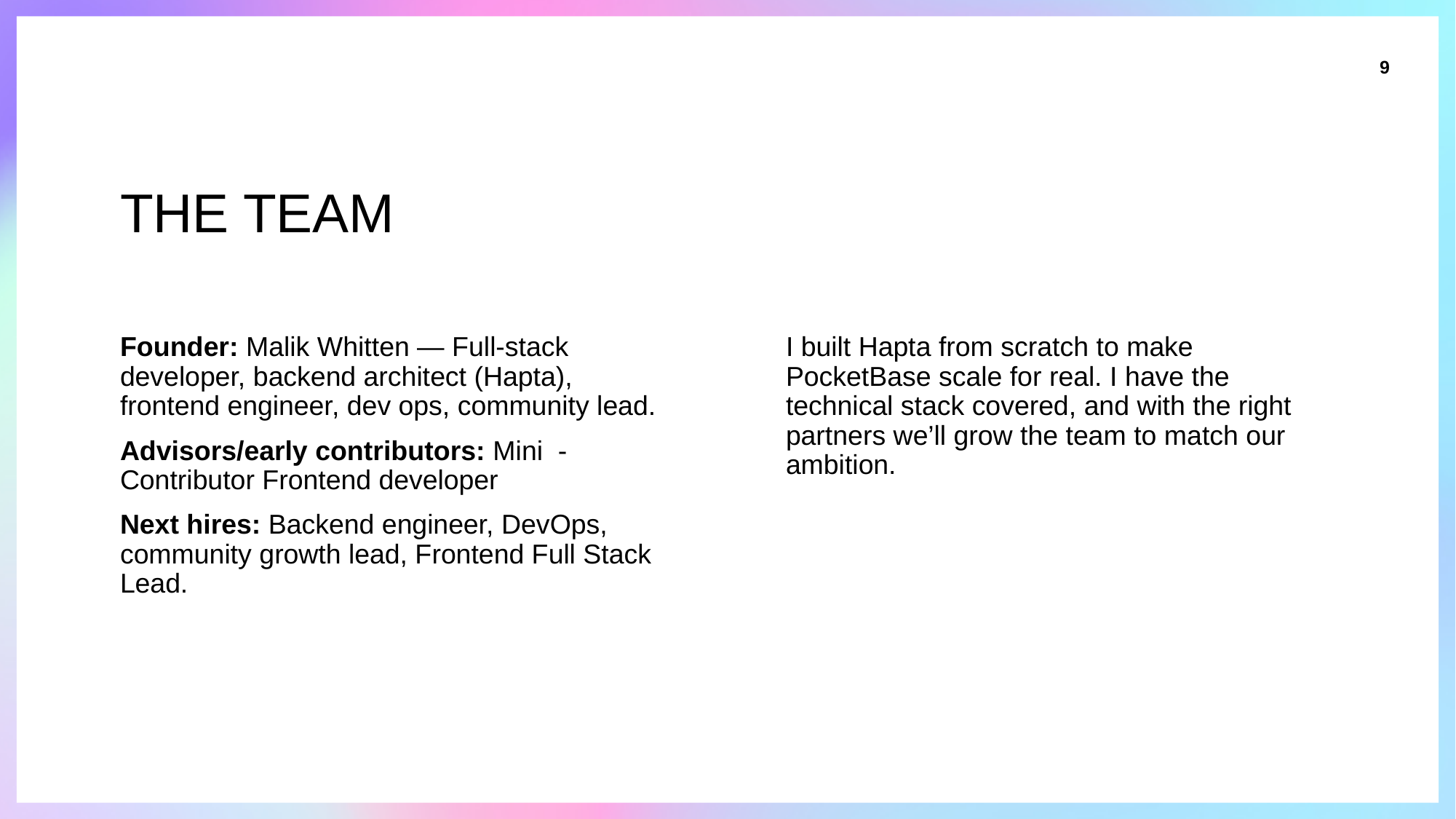

9
# The Team
Founder: Malik Whitten — Full-stack developer, backend architect (Hapta), frontend engineer, dev ops, community lead.
Advisors/early contributors: Mini  -  Contributor Frontend developer
Next hires: Backend engineer, DevOps, community growth lead, Frontend Full Stack Lead.

I built Hapta from scratch to make PocketBase scale for real. I have the technical stack covered, and with the right partners we’ll grow the team to match our ambition.